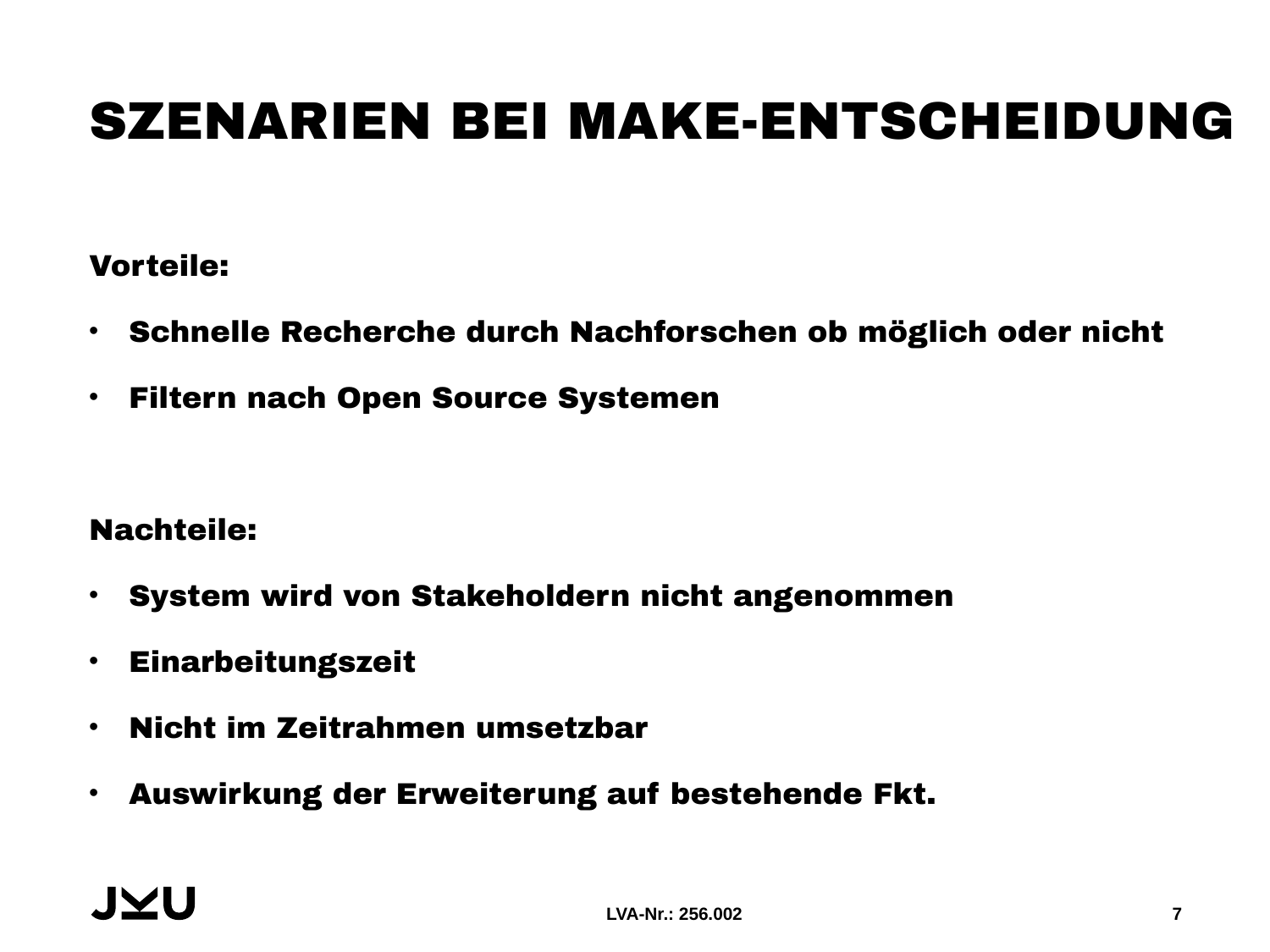

# Szenarien bei Make-entscheidung
Vorteile:
Schnelle Recherche durch Nachforschen ob möglich oder nicht
Filtern nach Open Source Systemen

Nachteile:
System wird von Stakeholdern nicht angenommen
Einarbeitungszeit
Nicht im Zeitrahmen umsetzbar
Auswirkung der Erweiterung auf bestehende Fkt.

LVA-Nr.: 256.002
7